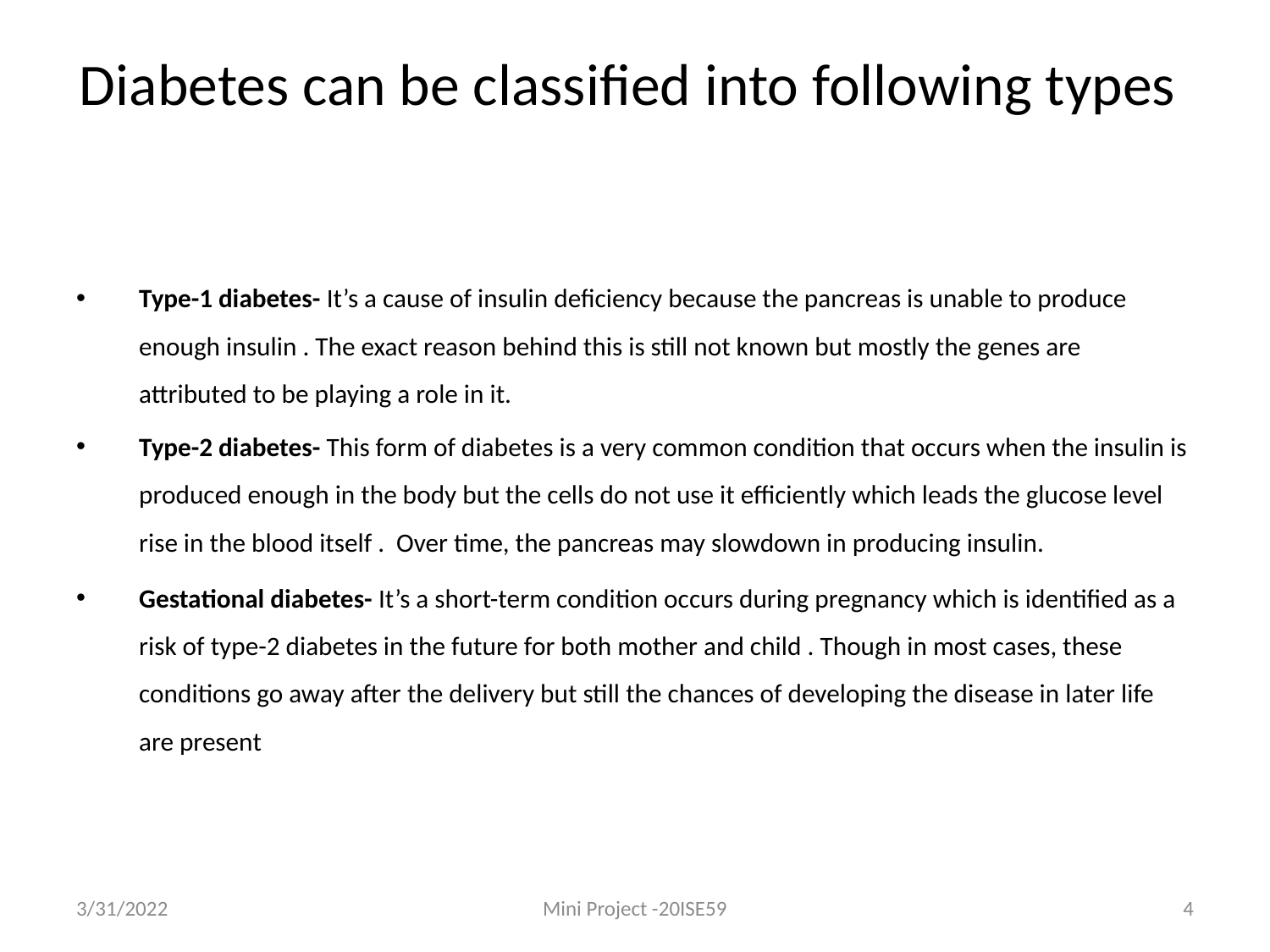

# Diabetes can be classified into following types

Type-1 diabetes- It’s a cause of insulin deficiency because the pancreas is unable to produce enough insulin . The exact reason behind this is still not known but mostly the genes are attributed to be playing a role in it.
Type-2 diabetes- This form of diabetes is a very common condition that occurs when the insulin is produced enough in the body but the cells do not use it efficiently which leads the glucose level rise in the blood itself .  Over time, the pancreas may slowdown in producing insulin.
Gestational diabetes- It’s a short-term condition occurs during pregnancy which is identified as a risk of type-2 diabetes in the future for both mother and child . Though in most cases, these conditions go away after the delivery but still the chances of developing the disease in later life are present
3/31/2022
Mini Project -20ISE59
4